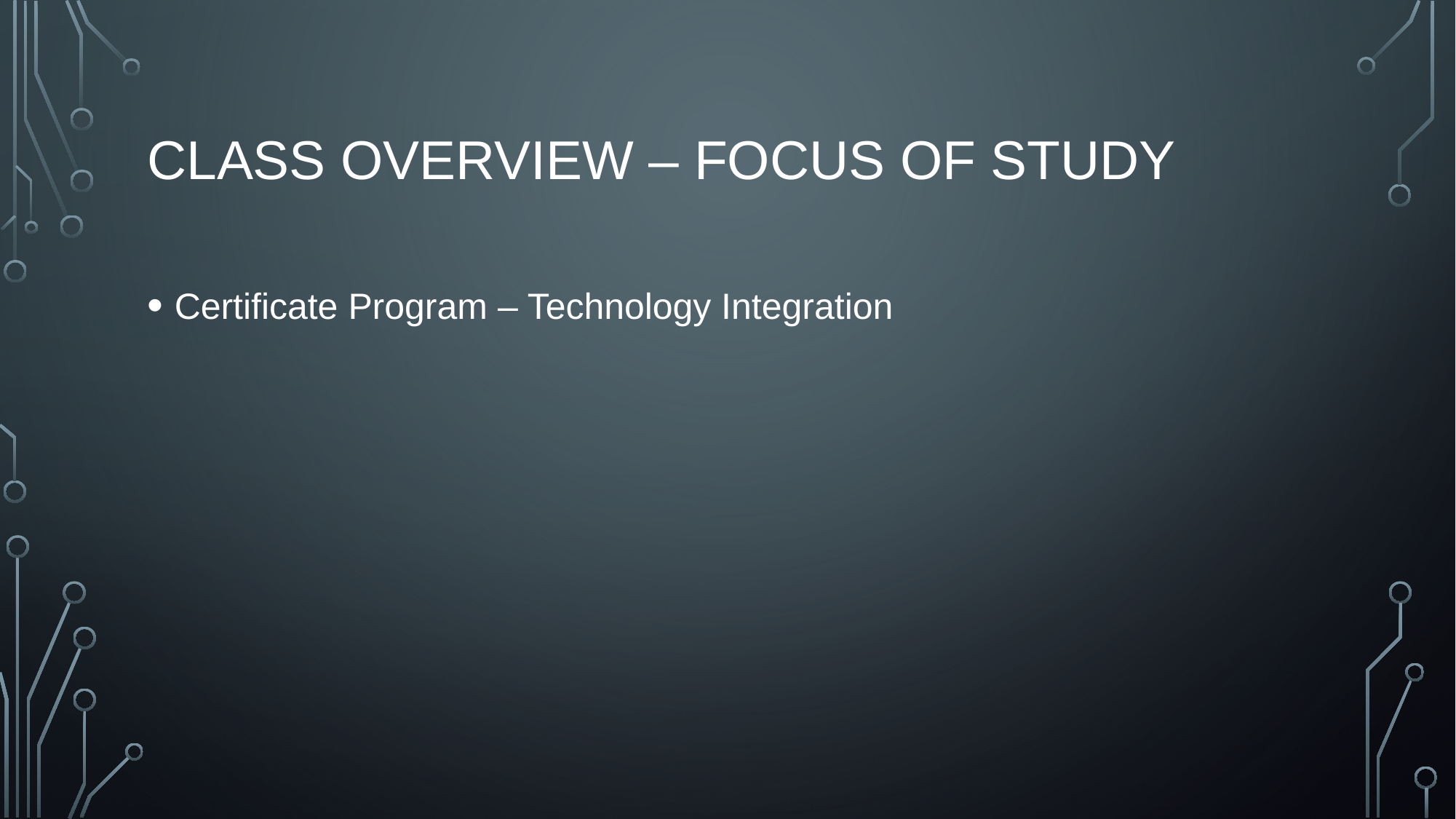

# Class overview – Focus of Study
Certificate Program – Technology Integration